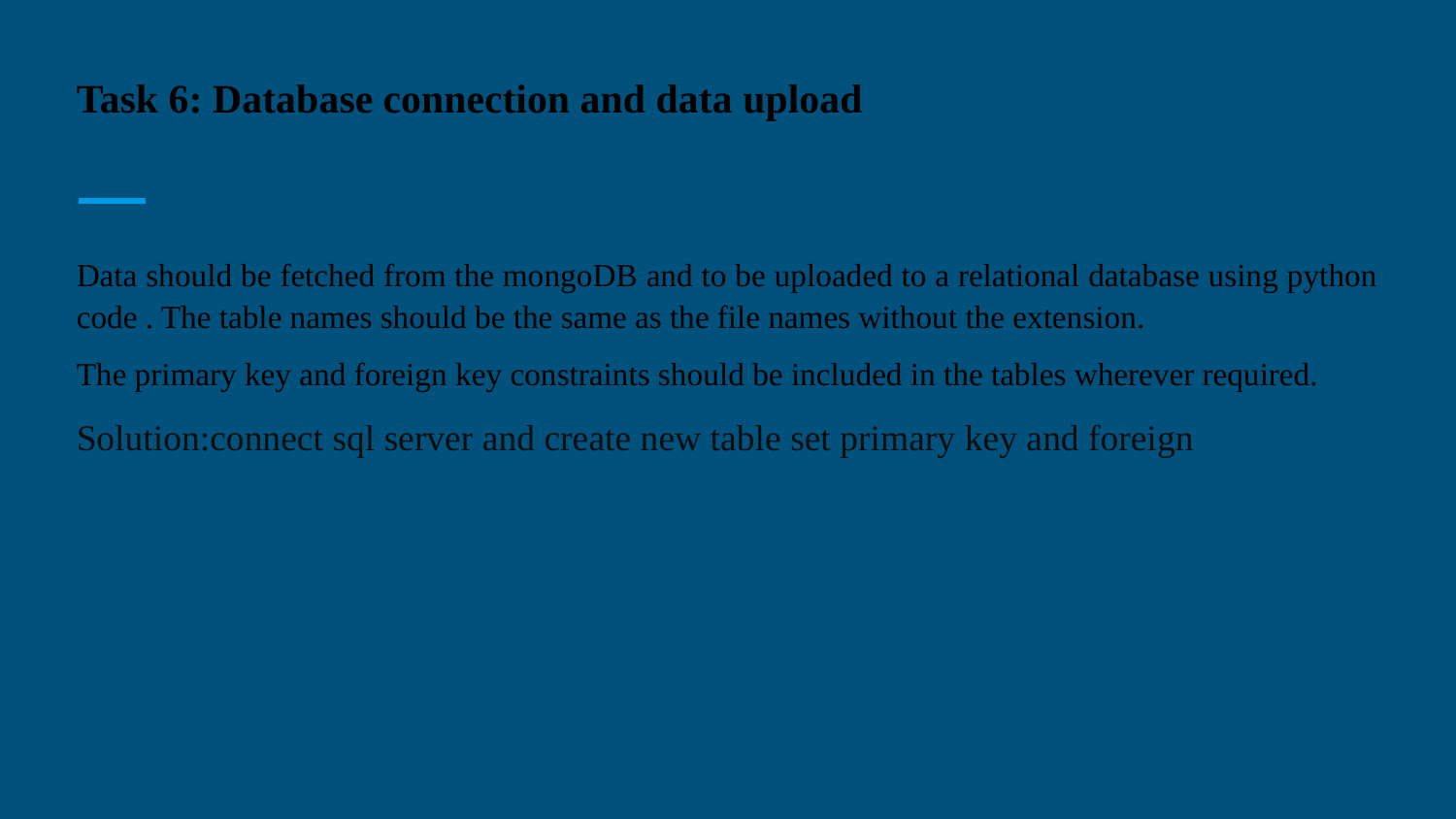

# Task 6: Database connection and data upload

Data should be fetched from the mongoDB and to be uploaded to a relational database using python code . The table names should be the same as the file names without the extension.
The primary key and foreign key constraints should be included in the tables wherever required.
Solution:connect sql server and create new table set primary key and foreign